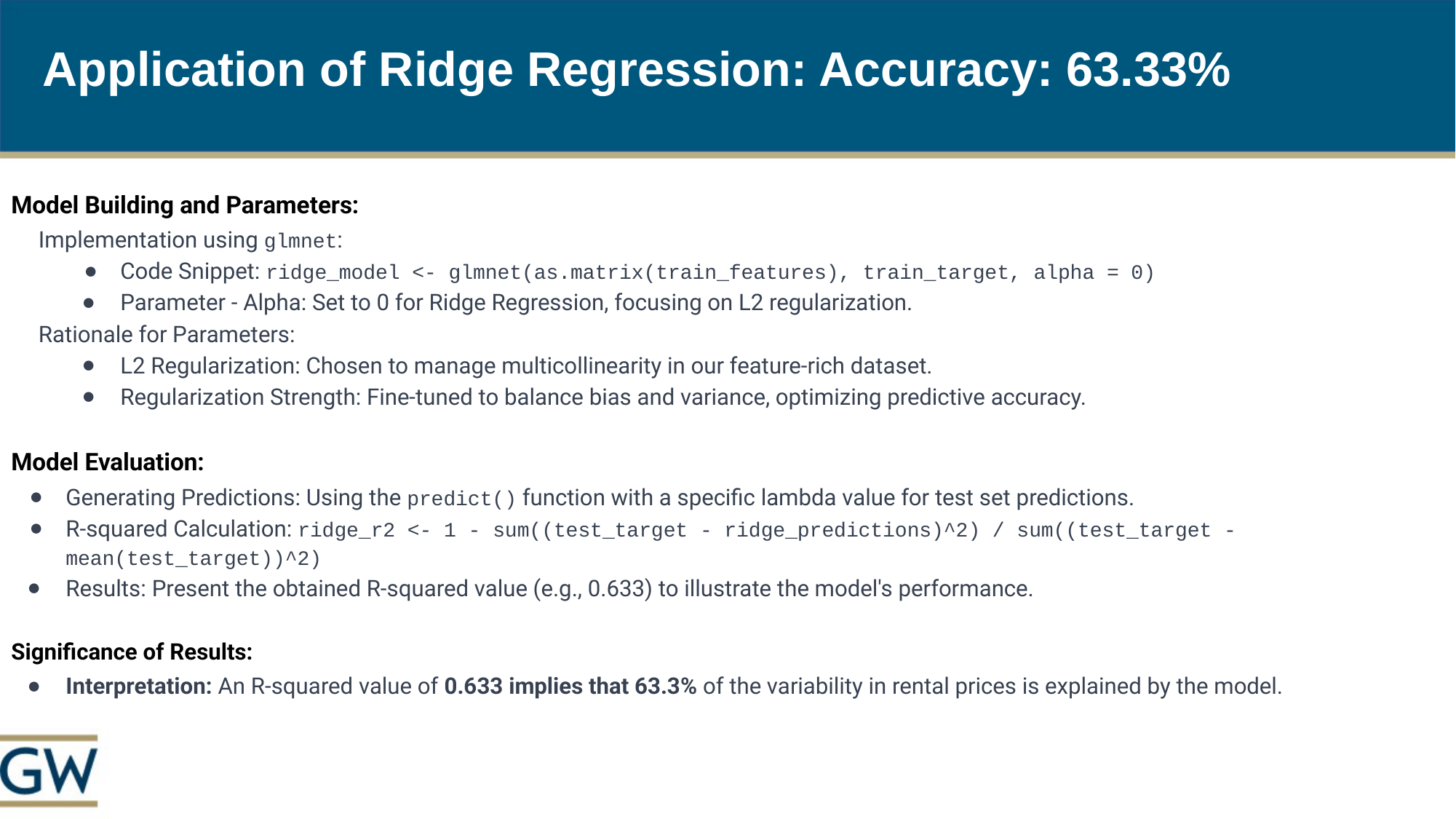

# Application of Ridge Regression: Accuracy: 63.33%
Model Building and Parameters:
Implementation using glmnet:
Code Snippet: ridge_model <- glmnet(as.matrix(train_features), train_target, alpha = 0)
Parameter - Alpha: Set to 0 for Ridge Regression, focusing on L2 regularization.
Rationale for Parameters:
L2 Regularization: Chosen to manage multicollinearity in our feature-rich dataset.
Regularization Strength: Fine-tuned to balance bias and variance, optimizing predictive accuracy.
Model Evaluation:
Generating Predictions: Using the predict() function with a specific lambda value for test set predictions.
R-squared Calculation: ridge_r2 <- 1 - sum((test_target - ridge_predictions)^2) / sum((test_target - mean(test_target))^2)
Results: Present the obtained R-squared value (e.g., 0.633) to illustrate the model's performance.
Significance of Results:
Interpretation: An R-squared value of 0.633 implies that 63.3% of the variability in rental prices is explained by the model.